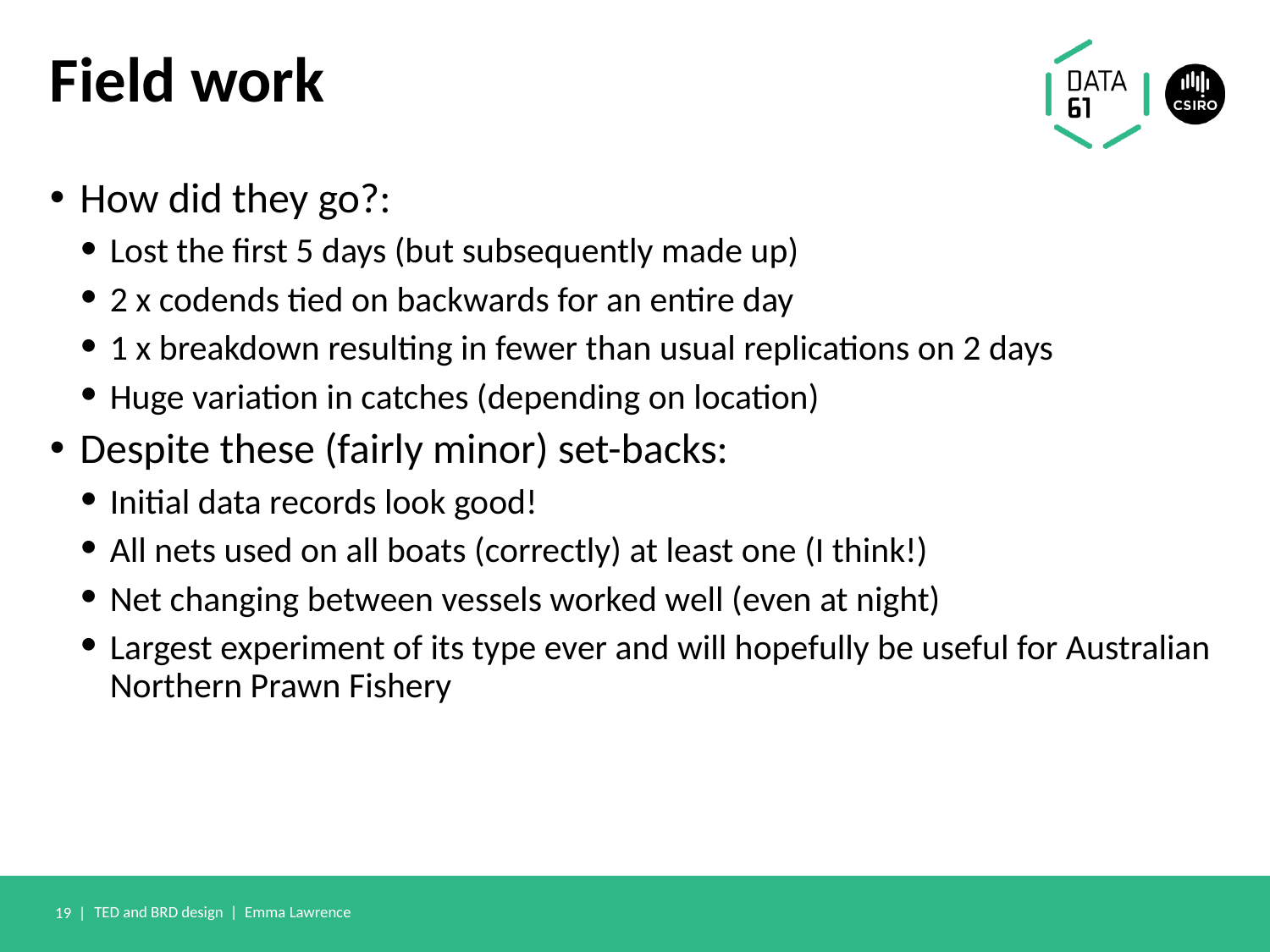

# Field work
How did they go?:
Lost the first 5 days (but subsequently made up)
2 x codends tied on backwards for an entire day
1 x breakdown resulting in fewer than usual replications on 2 days
Huge variation in catches (depending on location)
Despite these (fairly minor) set-backs:
Initial data records look good!
All nets used on all boats (correctly) at least one (I think!)
Net changing between vessels worked well (even at night)
Largest experiment of its type ever and will hopefully be useful for Australian Northern Prawn Fishery
19  |
TED and BRD design  |  Emma Lawrence